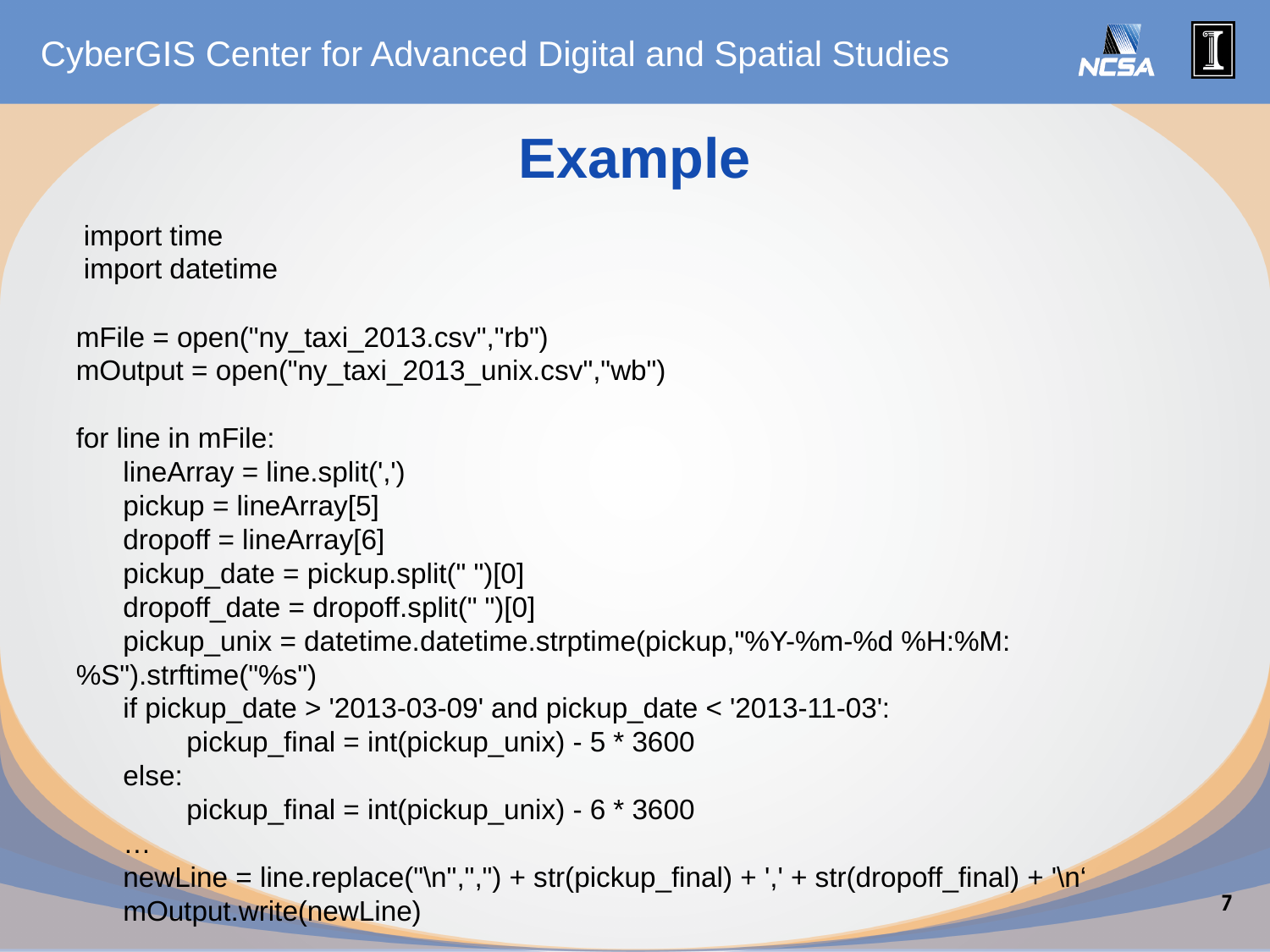

Example
 import time
 import datetime

mFile = open("ny_taxi_2013.csv","rb")
mOutput = open("ny_taxi_2013_unix.csv","wb")

for line in mFile:
	lineArray = line.split(',')
	pickup = lineArray[5]
	dropoff = lineArray[6]
	pickup_date = pickup.split(" ")[0]
	dropoff_date = dropoff.split(" ")[0]
	pickup_unix = datetime.datetime.strptime(pickup,"%Y-%m-%d %H:%M:%S").strftime("%s")
	if pickup_date > '2013-03-09' and pickup_date < '2013-11-03':
		pickup_final = int(pickup_unix) - 5 * 3600
 	else:
		pickup_final = int(pickup_unix) - 6 * 3600
	…
	newLine = line.replace("\n",",") + str(pickup_final) + ',' + str(dropoff_final) + '\n‘
	mOutput.write(newLine)
7